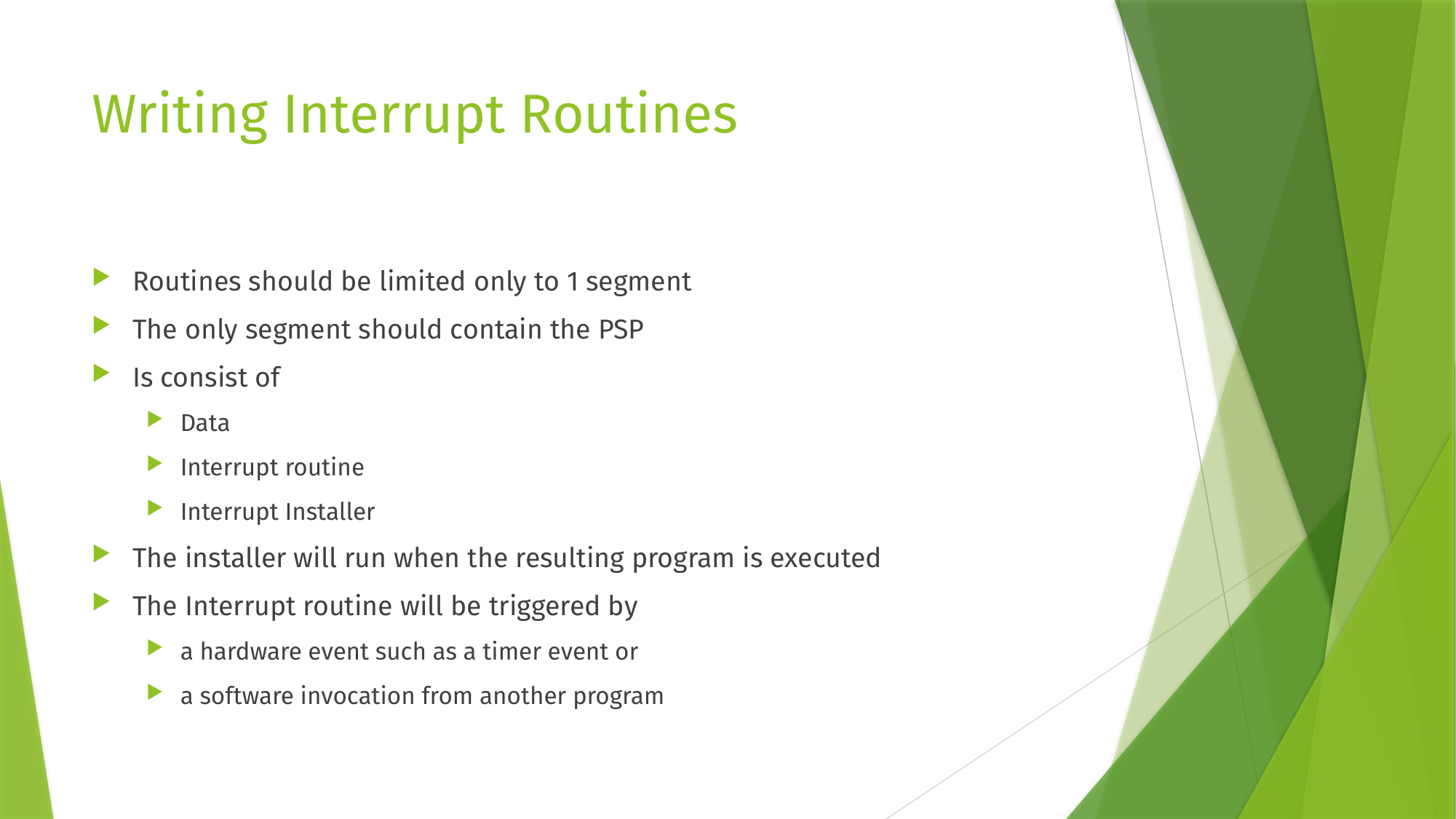

# Writing Interrupt Routines
Routines should be limited only to 1 segment
The only segment should contain the PSP
Is consist of
Data
Interrupt routine
Interrupt Installer
The installer will run when the resulting program is executed
The Interrupt routine will be triggered by
a hardware event such as a timer event or
a software invocation from another program